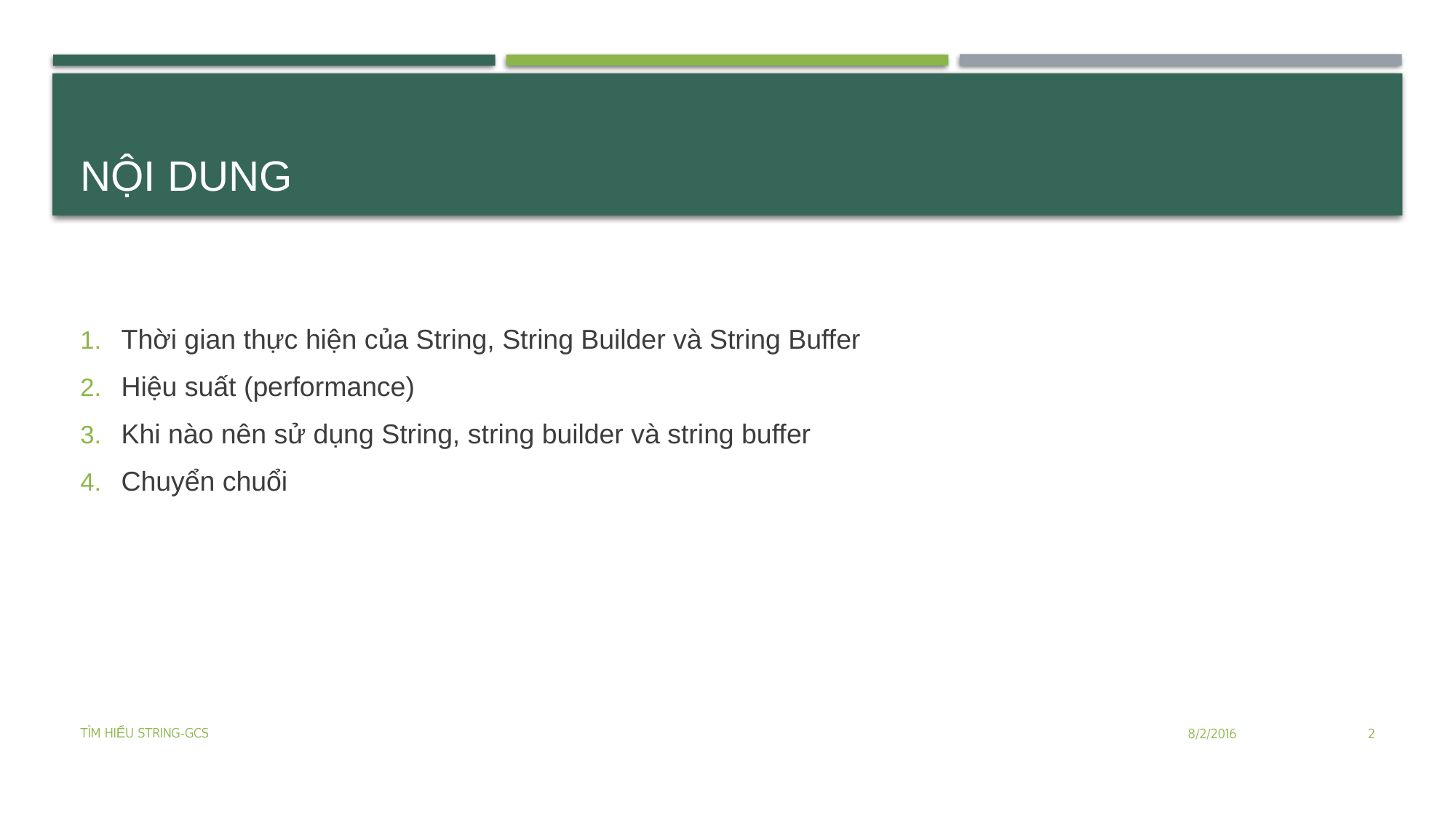

# Nội dung
Thời gian thực hiện của String, String Builder và String Buffer
Hiệu suất (performance)
Khi nào nên sử dụng String, string builder và string buffer
Chuyển chuổi

Tìm hiểu String-GCS
8/2/2016
2